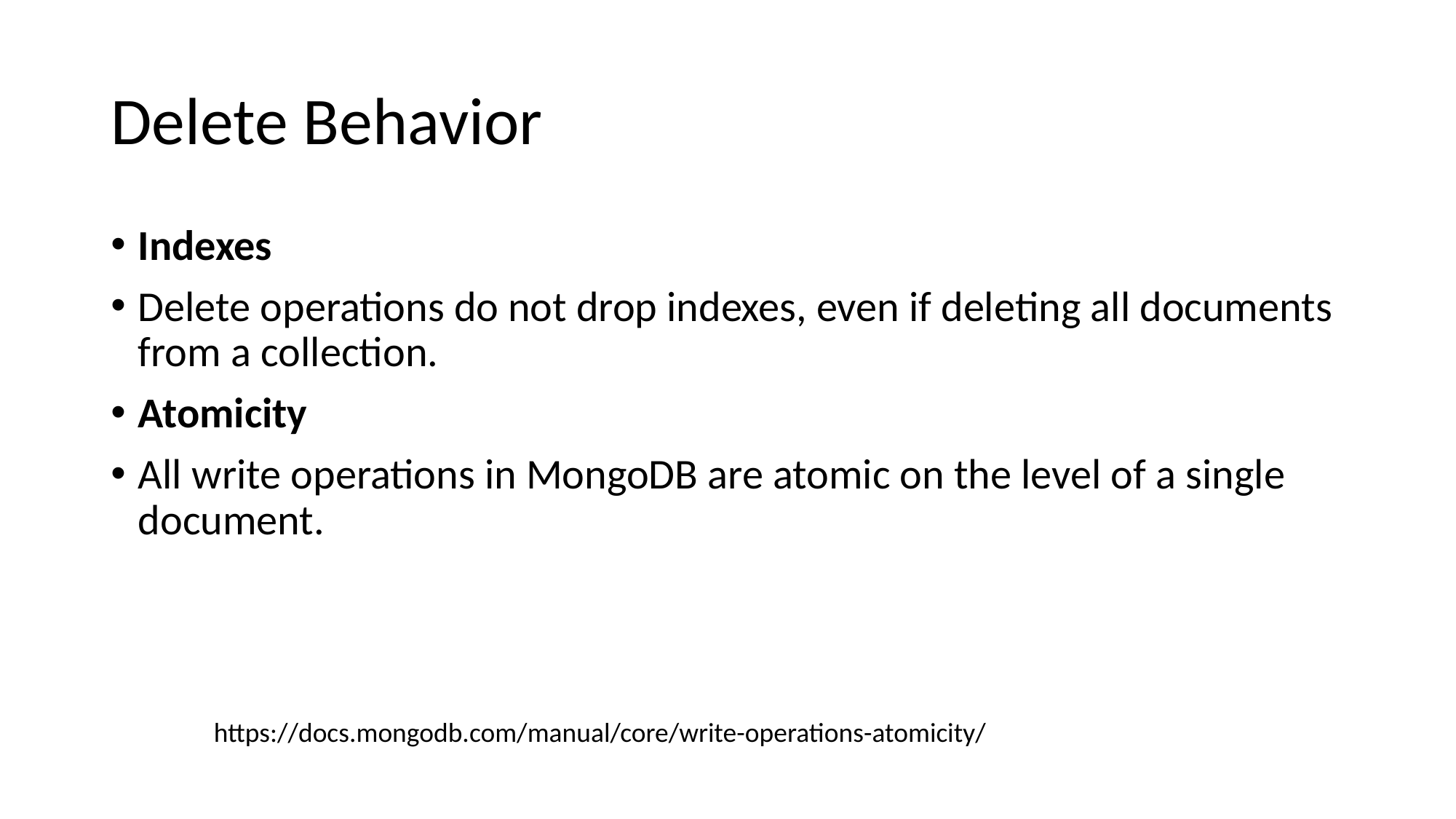

# Delete Behavior
Indexes
Delete operations do not drop indexes, even if deleting all documents from a collection.
Atomicity
All write operations in MongoDB are atomic on the level of a single document.
https://docs.mongodb.com/manual/core/write-operations-atomicity/